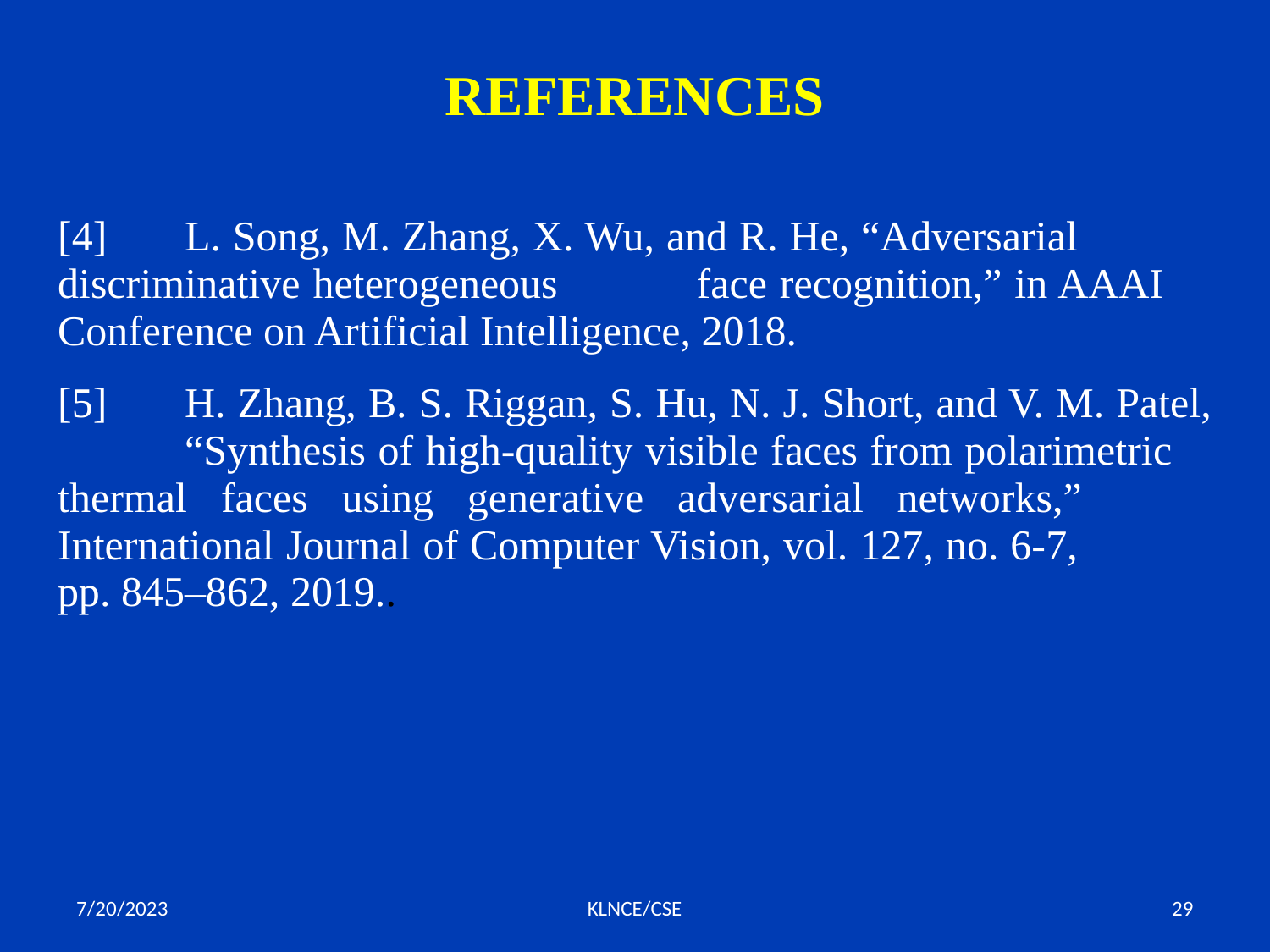

# REFERENCES
[4]	L. Song, M. Zhang, X. Wu, and R. He, “Adversarial 	discriminative heterogeneous 	face recognition,” in AAAI 	Conference on Artificial Intelligence, 2018.
[5]	H. Zhang, B. S. Riggan, S. Hu, N. J. Short, and V. M. Patel, 	“Synthesis of high-quality visible faces from polarimetric 	thermal faces using generative adversarial networks,” 	International Journal of Computer Vision, vol. 127, no. 6-7, 	pp. 845–862, 2019..

7/20/2023
KLNCE/CSE
29